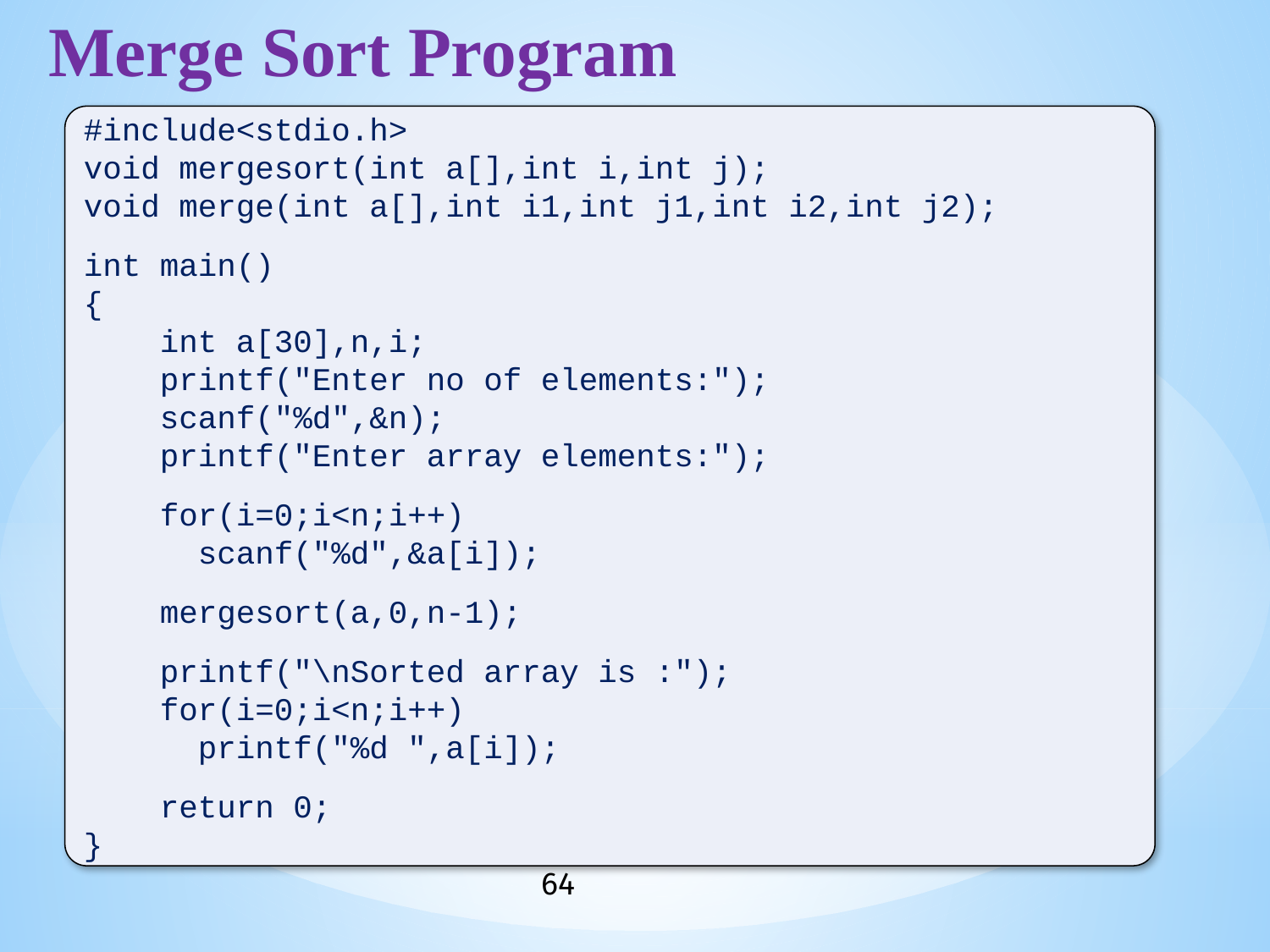

# Merge Sort Program
#include<stdio.h>
void mergesort(int a[],int i,int j);
void merge(int a[],int i1,int j1,int i2,int j2);

int main()
{
    int a[30],n,i;
    printf("Enter no of elements:");
    scanf("%d",&n);
    printf("Enter array elements:");

    for(i=0;i<n;i++)
      scanf("%d",&a[i]);

    mergesort(a,0,n-1);

    printf("\nSorted array is :");
    for(i=0;i<n;i++)
      printf("%d ",a[i]);

    return 0;
}
64